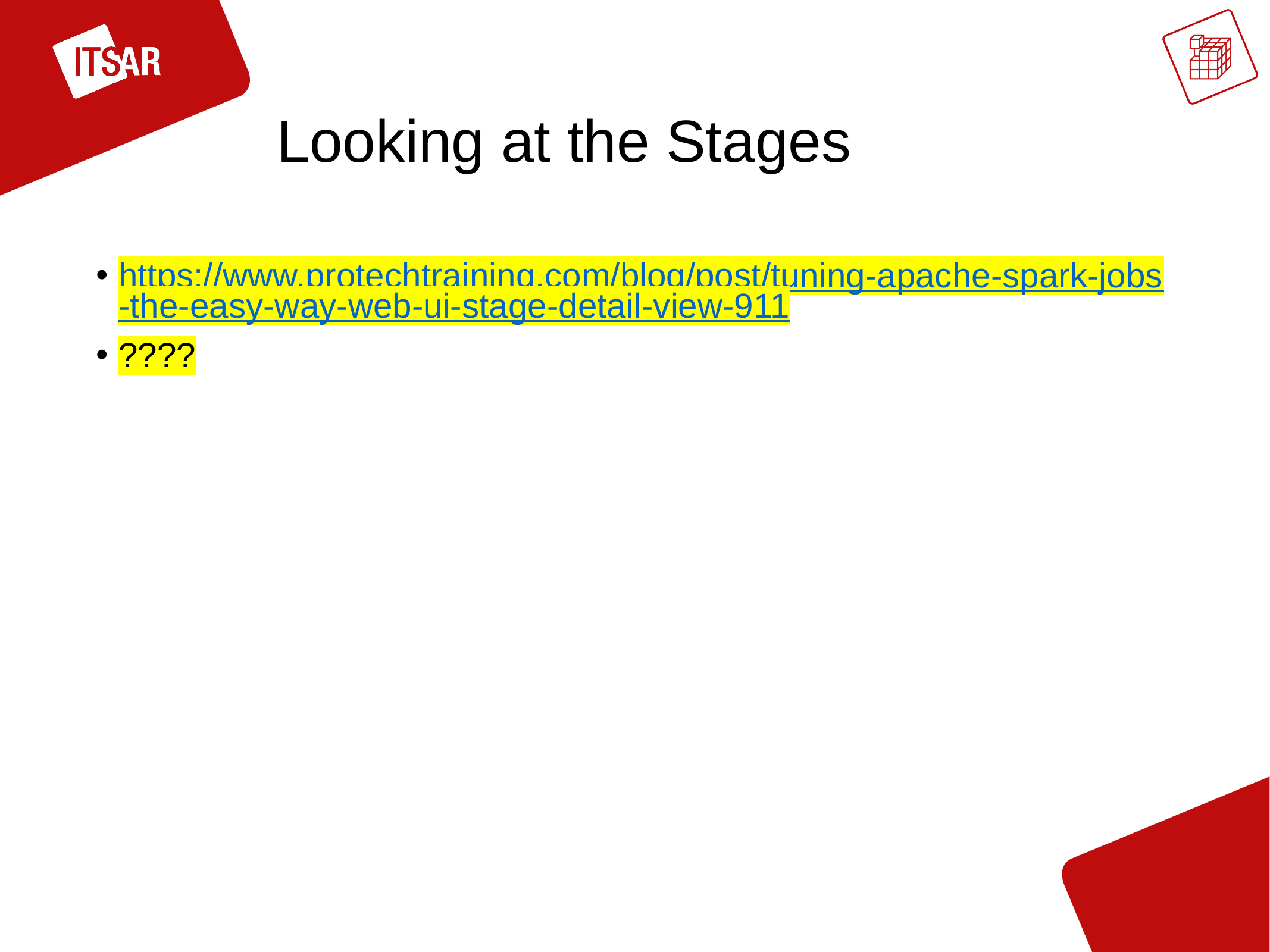

# Looking at the Stages
https://www.protechtraining.com/blog/post/tuning-apache-spark-jobs-the-easy-way-web-ui-stage-detail-view-911
????